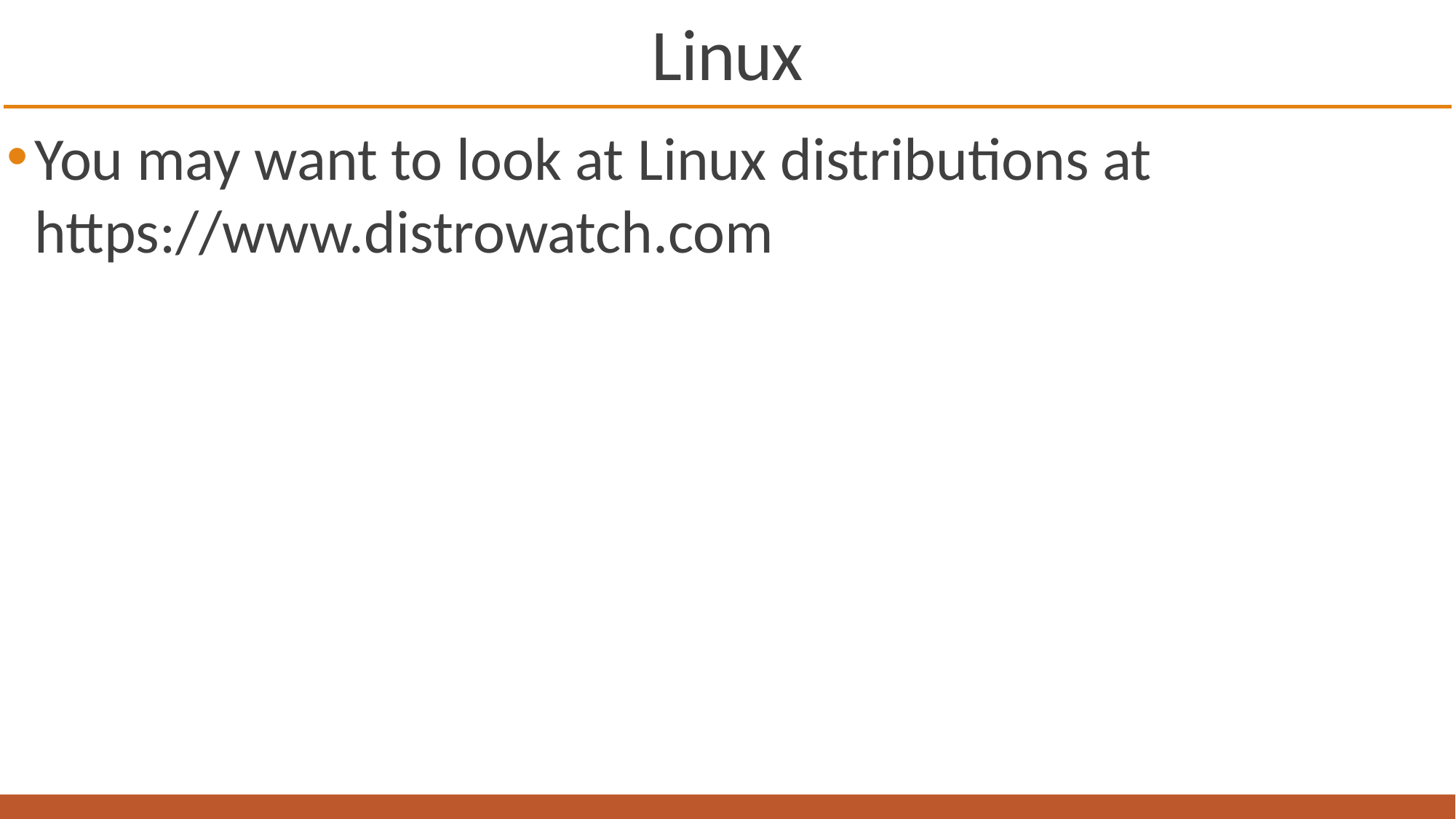

# Linux
You may want to look at Linux distributions at https://www.distrowatch.com